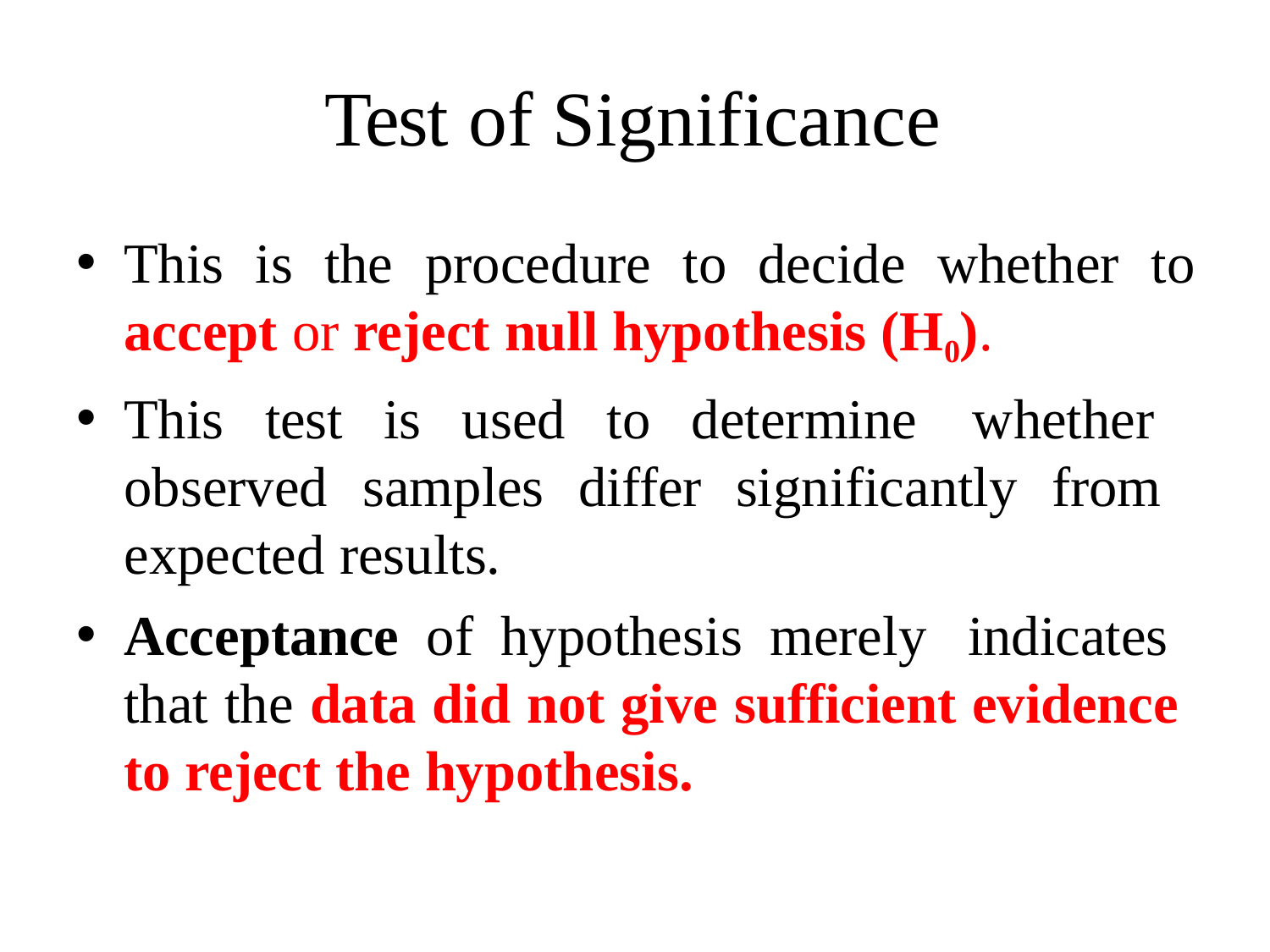

# Test of Significance
This is the procedure to decide whether to
accept or reject null hypothesis (H0).
This test is used to determine whether  observed samples differ significantly from  expected results.
Acceptance of hypothesis merely indicates  that the data did not give sufficient evidence  to reject the hypothesis.